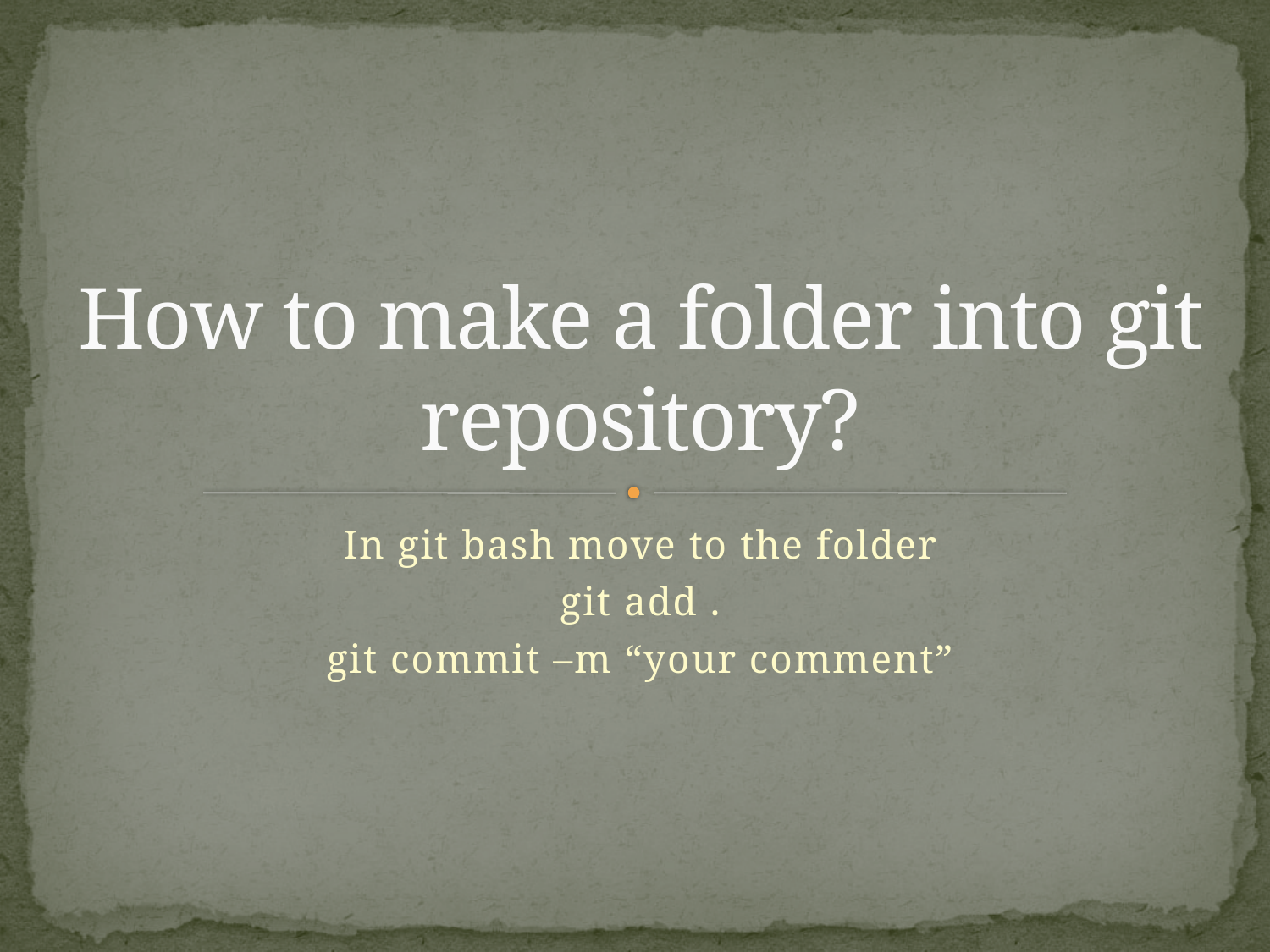

# How to make a folder into git repository?
In git bash move to the folder
git add .
git commit –m “your comment”